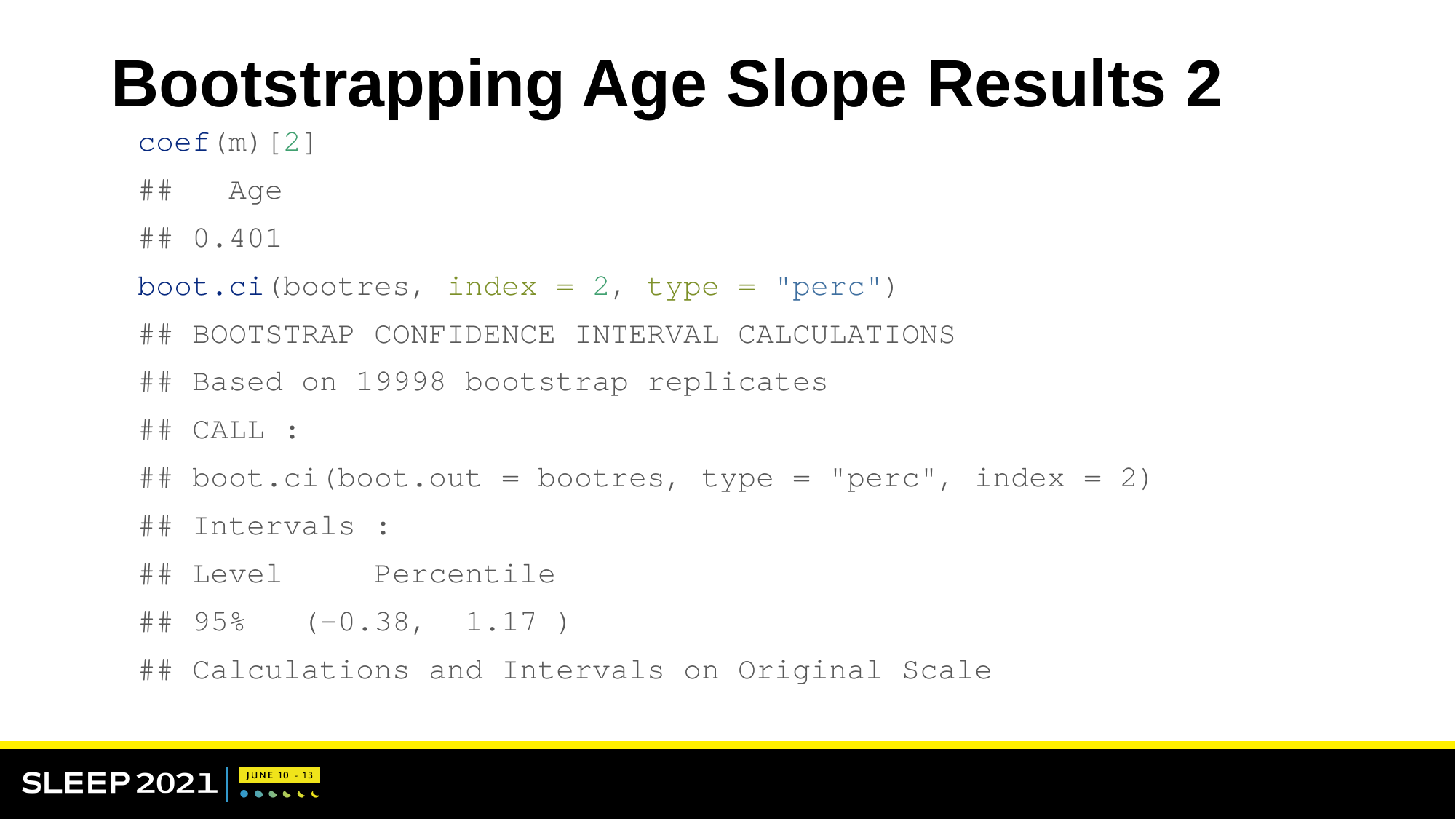

# Bootstrapping Age Slope Results 2
coef(m)[2]
##   Age
## 0.401
boot.ci(bootres, index = 2, type = "perc")
## BOOTSTRAP CONFIDENCE INTERVAL CALCULATIONS
## Based on 19998 bootstrap replicates
## CALL :
## boot.ci(boot.out = bootres, type = "perc", index = 2)
## Intervals :
## Level     Percentile
## 95%   (-0.38,  1.17 )
## Calculations and Intervals on Original Scale